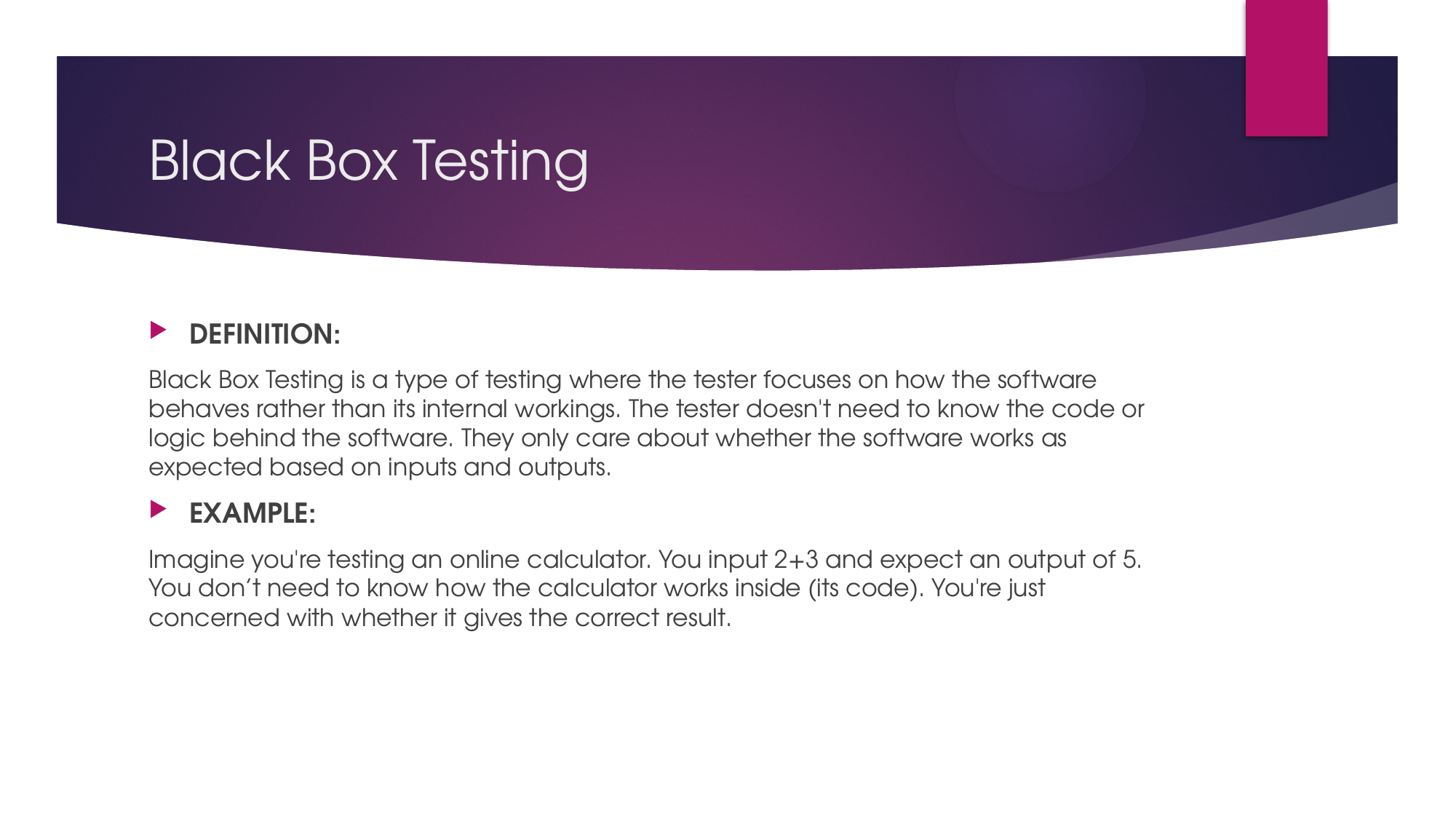

# Black Box Testing
DEFINITION:
Black Box Testing is a type of testing where the tester focuses on how the software behaves rather than its internal workings. The tester doesn't need to know the code or logic behind the software. They only care about whether the software works as expected based on inputs and outputs.
EXAMPLE:
Imagine you're testing an online calculator. You input 2+3 and expect an output of 5. You don’t need to know how the calculator works inside (its code). You're just concerned with whether it gives the correct result.